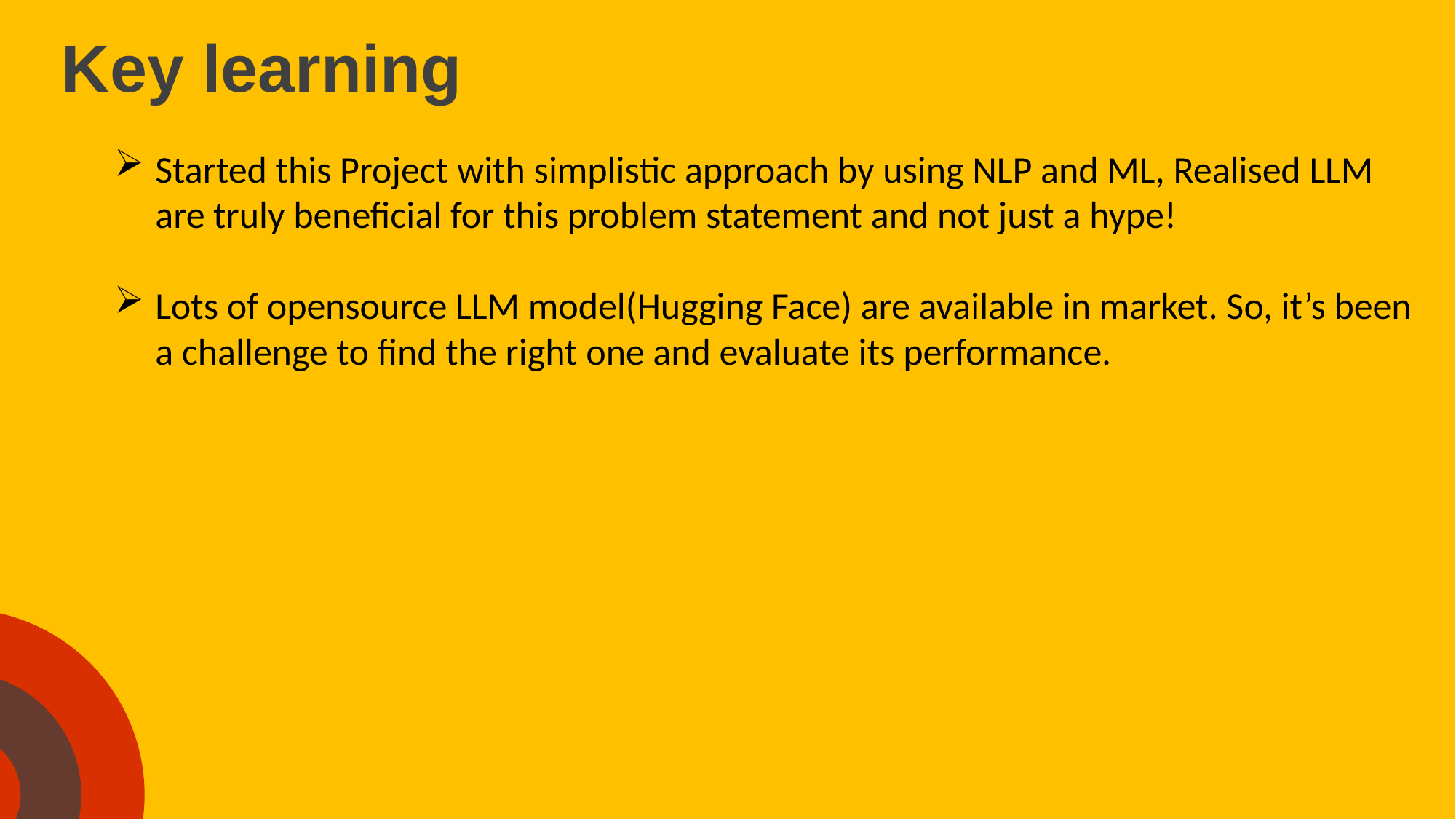

# Key learning
Started this Project with simplistic approach by using NLP and ML, Realised LLM are truly beneficial for this problem statement and not just a hype!

Lots of opensource LLM model(Hugging Face) are available in market. So, it’s been a challenge to find the right one and evaluate its performance.